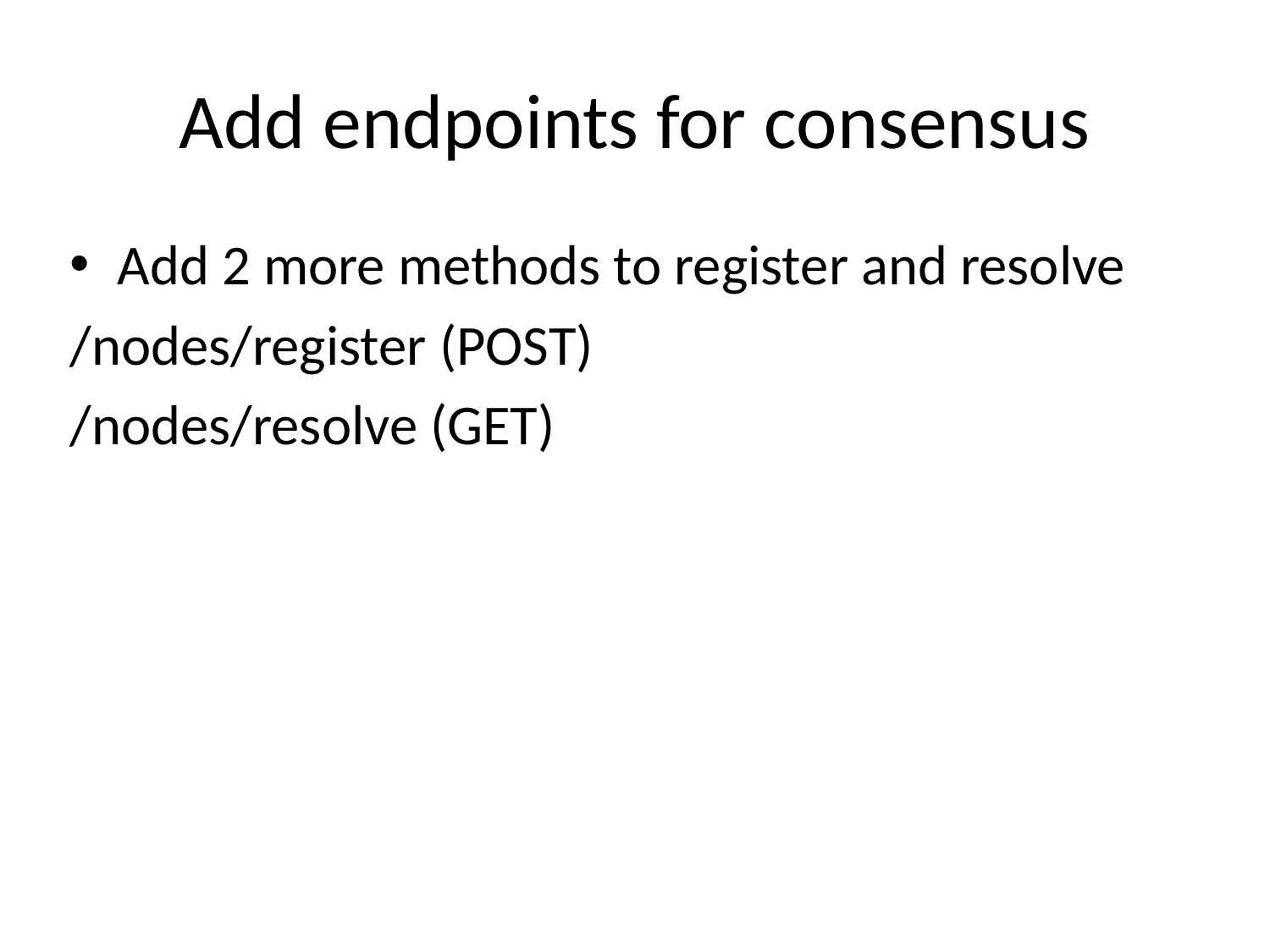

# Add endpoints for consensus
Add 2 more methods to register and resolve
/nodes/register (POST)
/nodes/resolve (GET)